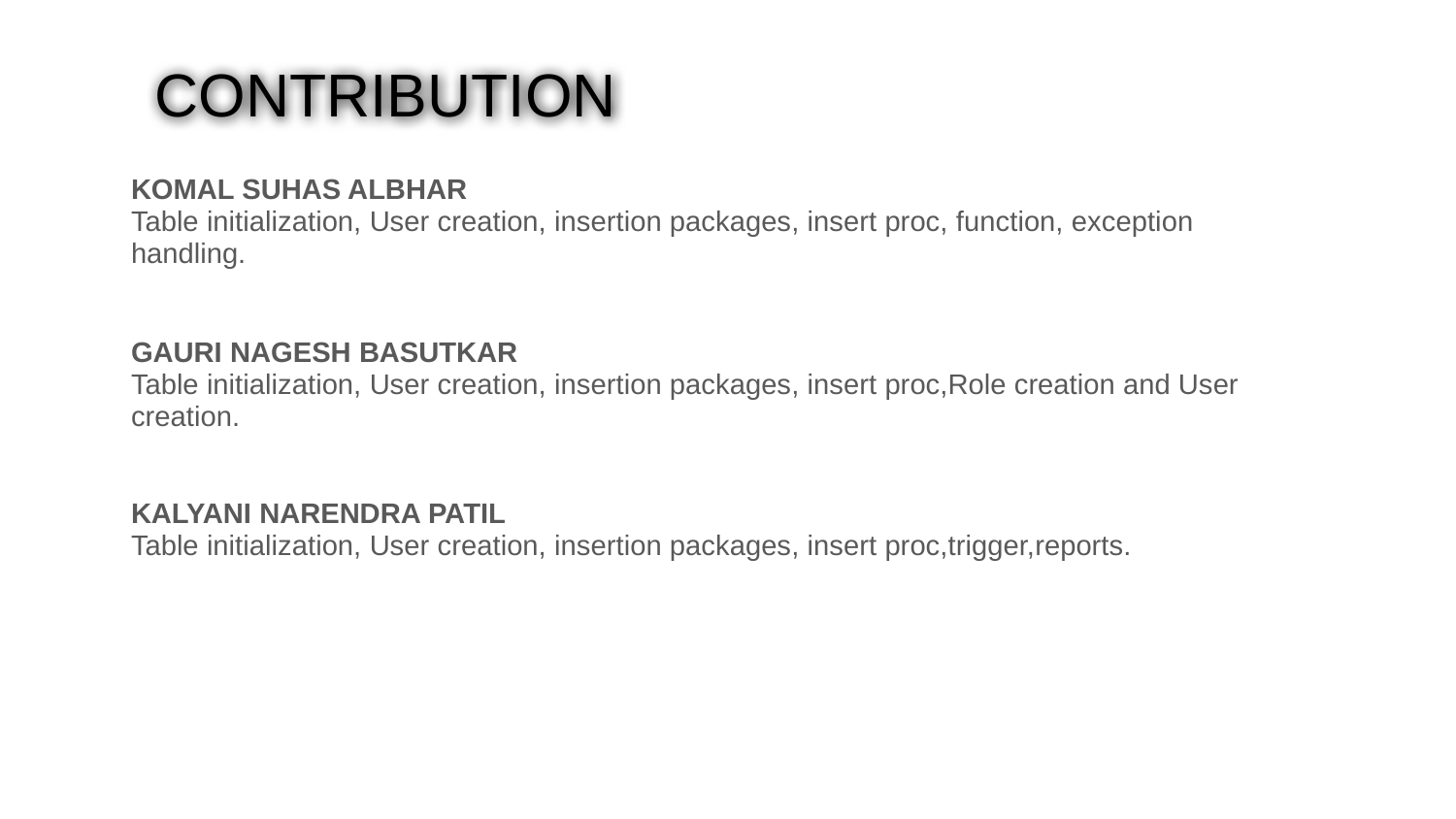

# CONTRIBUTION
KOMAL SUHAS ALBHAR
Table initialization, User creation, insertion packages, insert proc, function, exception handling.
GAURI NAGESH BASUTKAR
Table initialization, User creation, insertion packages, insert proc,Role creation and User creation.

KALYANI NARENDRA PATIL
Table initialization, User creation, insertion packages, insert proc,trigger,reports.